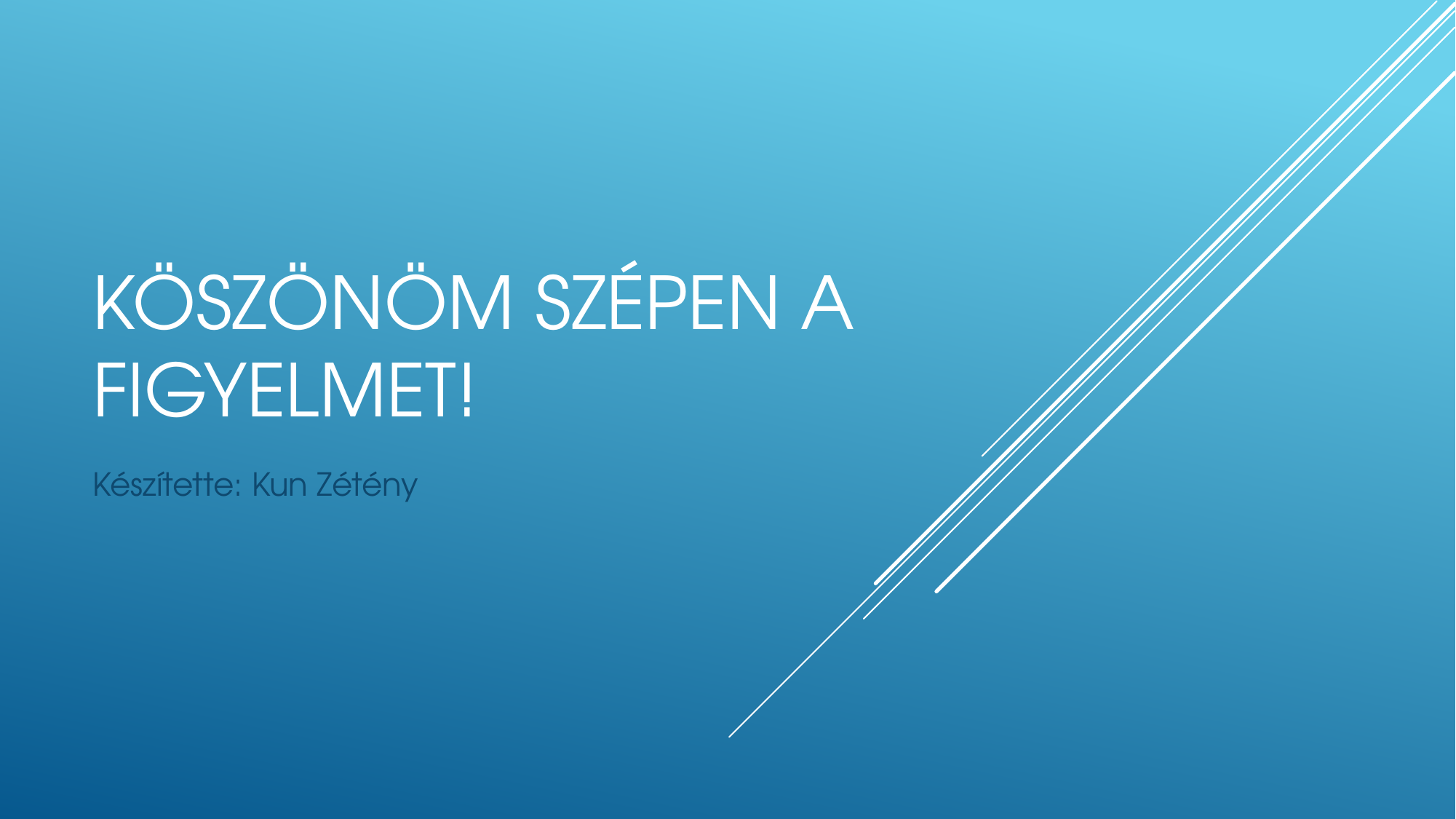

# Köszönöm Szépen a Figyelmet!
Készítette: Kun Zétény